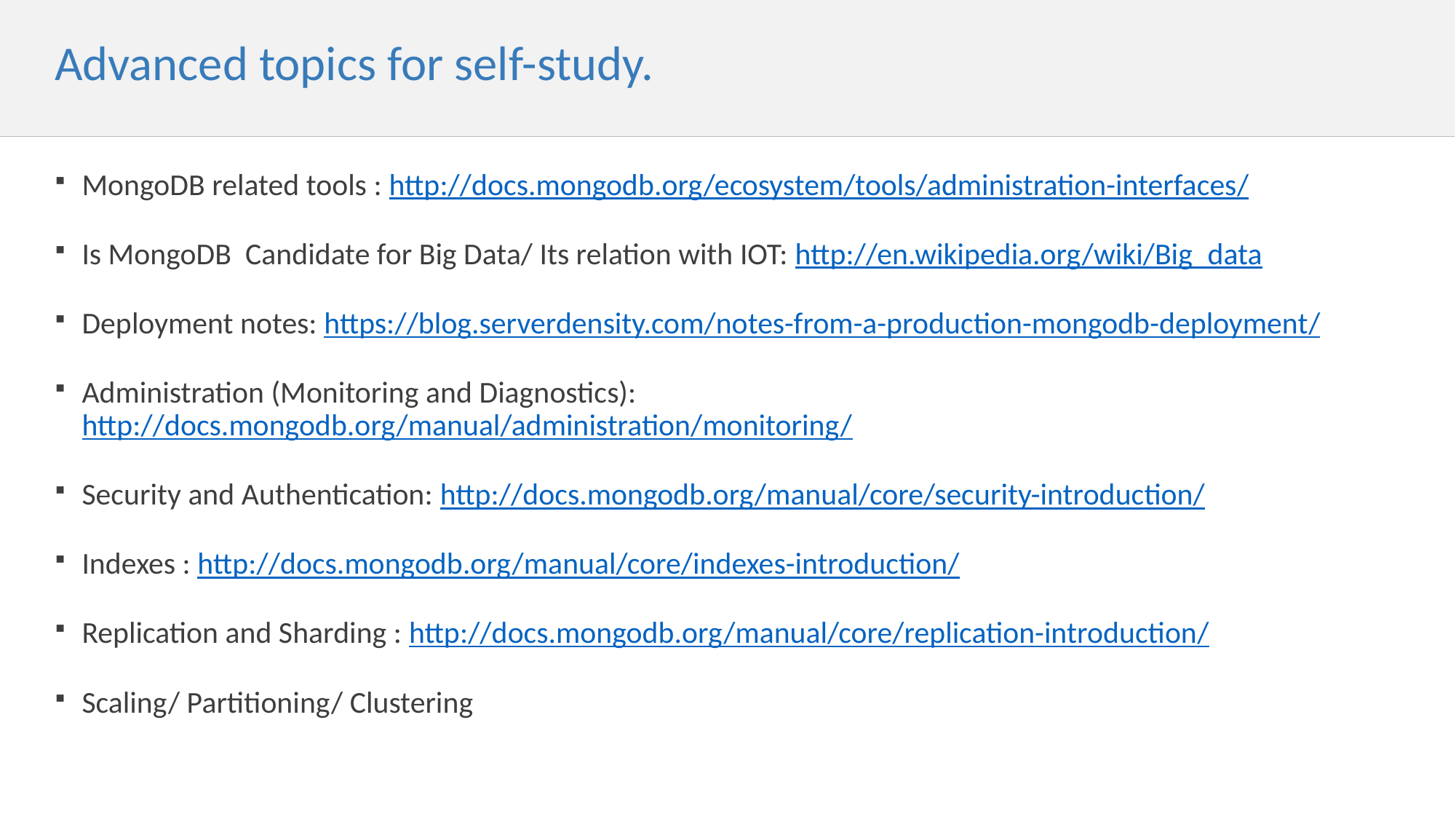

# Advanced topics for self-study.
MongoDB related tools : http://docs.mongodb.org/ecosystem/tools/administration-interfaces/
Is MongoDB  Candidate for Big Data/ Its relation with IOT: http://en.wikipedia.org/wiki/Big_data
Deployment notes: https://blog.serverdensity.com/notes-from-a-production-mongodb-deployment/
Administration (Monitoring and Diagnostics): http://docs.mongodb.org/manual/administration/monitoring/
Security and Authentication: http://docs.mongodb.org/manual/core/security-introduction/
Indexes : http://docs.mongodb.org/manual/core/indexes-introduction/
Replication and Sharding : http://docs.mongodb.org/manual/core/replication-introduction/
Scaling/ Partitioning/ Clustering